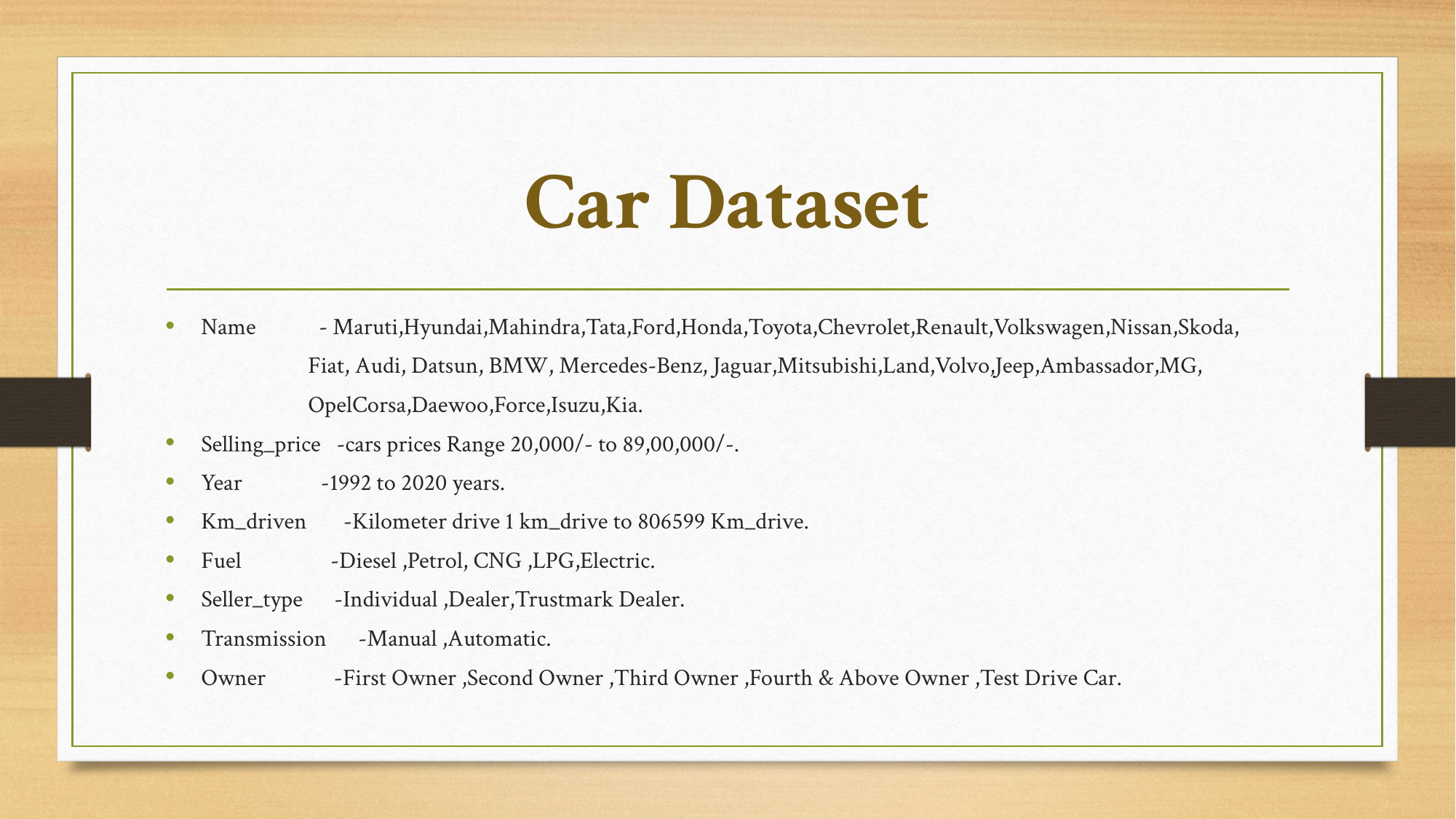

# Car Dataset
Name            - Maruti,Hyundai,Mahindra,Tata,Ford,Honda,Toyota,Chevrolet,Renault,Volkswagen,Nissan,Skoda,
                           Fiat, Audi, Datsun, BMW, Mercedes-Benz, Jaguar,Mitsubishi,Land,Volvo,Jeep,Ambassador,MG,
                           OpelCorsa,Daewoo,Force,Isuzu,Kia.
Selling_price   -cars prices Range 20,000/- to 89,00,000/-.
Year               -1992 to 2020 years.
Km_driven       -Kilometer drive 1 km_drive to 806599 Km_drive.
Fuel                 -Diesel ,Petrol, CNG ,LPG,Electric.
Seller_type      -Individual ,Dealer,Trustmark Dealer.
Transmission      -Manual ,Automatic.
Owner             -First Owner ,Second Owner ,Third Owner ,Fourth & Above Owner ,Test Drive Car.